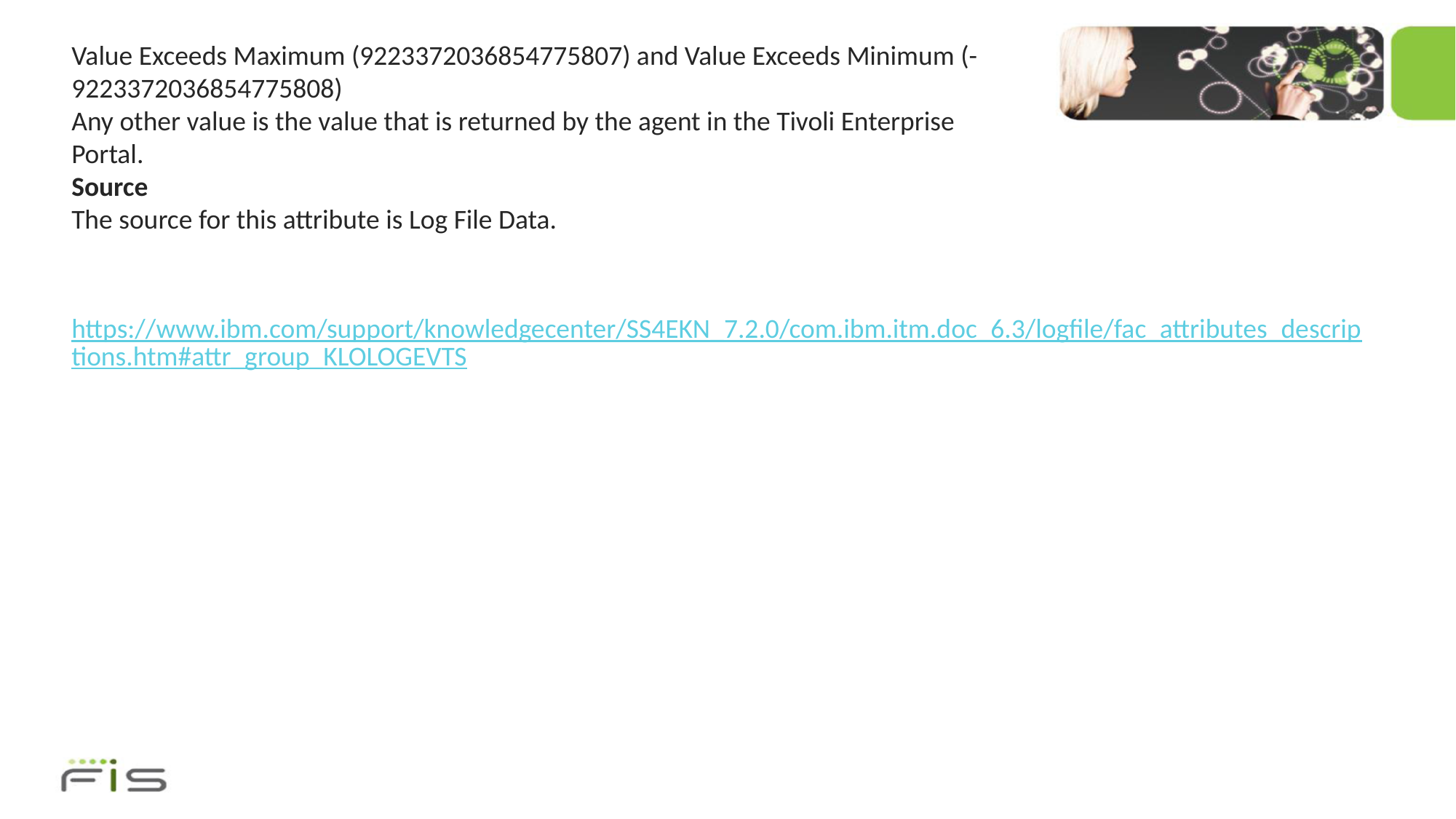

# Value Exceeds Maximum (9223372036854775807) and Value Exceeds Minimum (-9223372036854775808) Any other value is the value that is returned by the agent in the Tivoli Enterprise Portal. Source The source for this attribute is Log File Data.

https://www.ibm.com/support/knowledgecenter/SS4EKN_7.2.0/com.ibm.itm.doc_6.3/logfile/fac_attributes_descriptions.htm#attr_group_KLOLOGEVTS